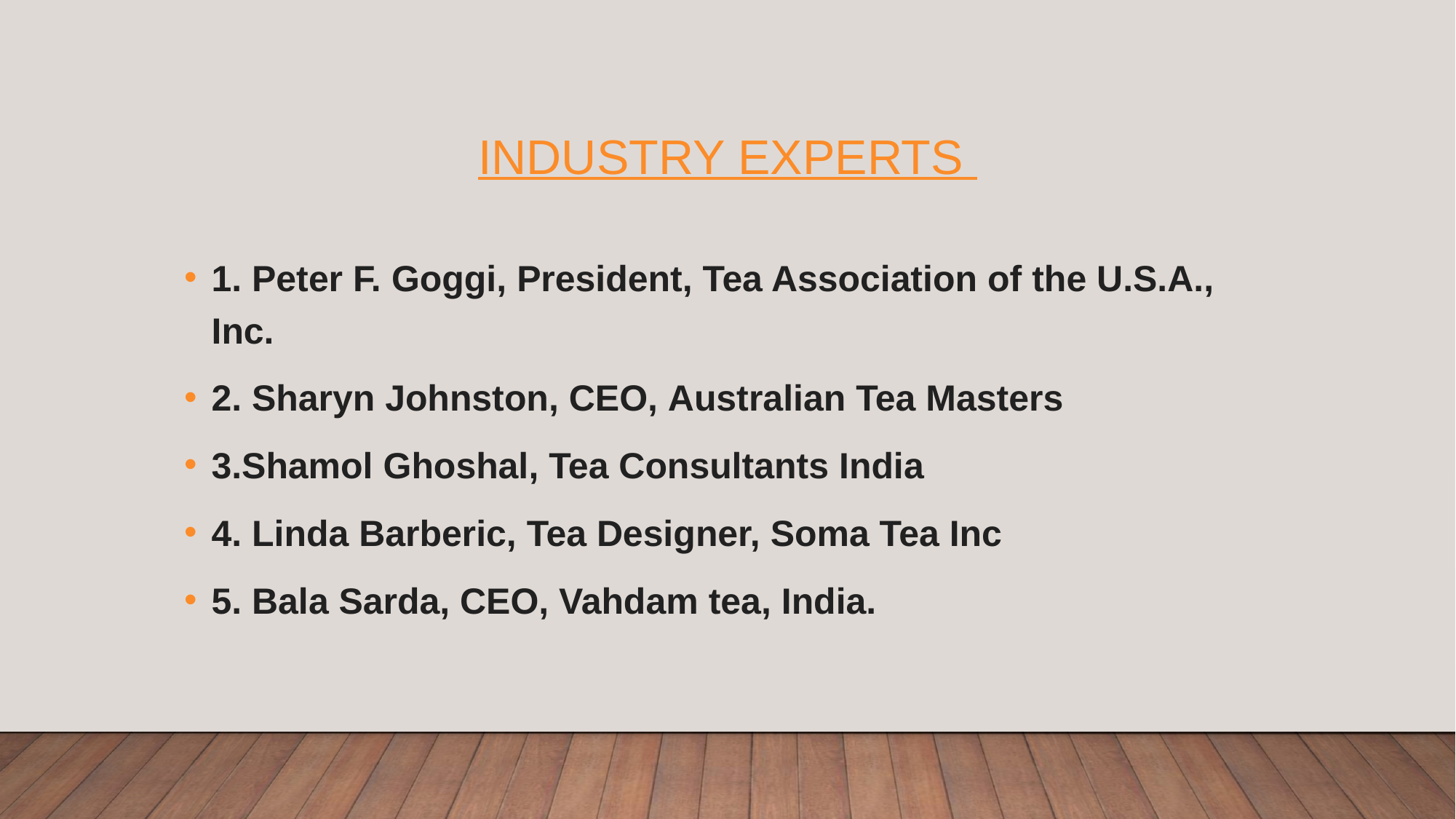

# INDUSTRY EXPERTS
1. Peter F. Goggi, President, Tea Association of the U.S.A., Inc.
2. Sharyn Johnston, CEO, Australian Tea Masters
3.Shamol Ghoshal, Tea Consultants India
4. Linda Barberic, Tea Designer, Soma Tea Inc
5. Bala Sarda, CEO, Vahdam tea, India.